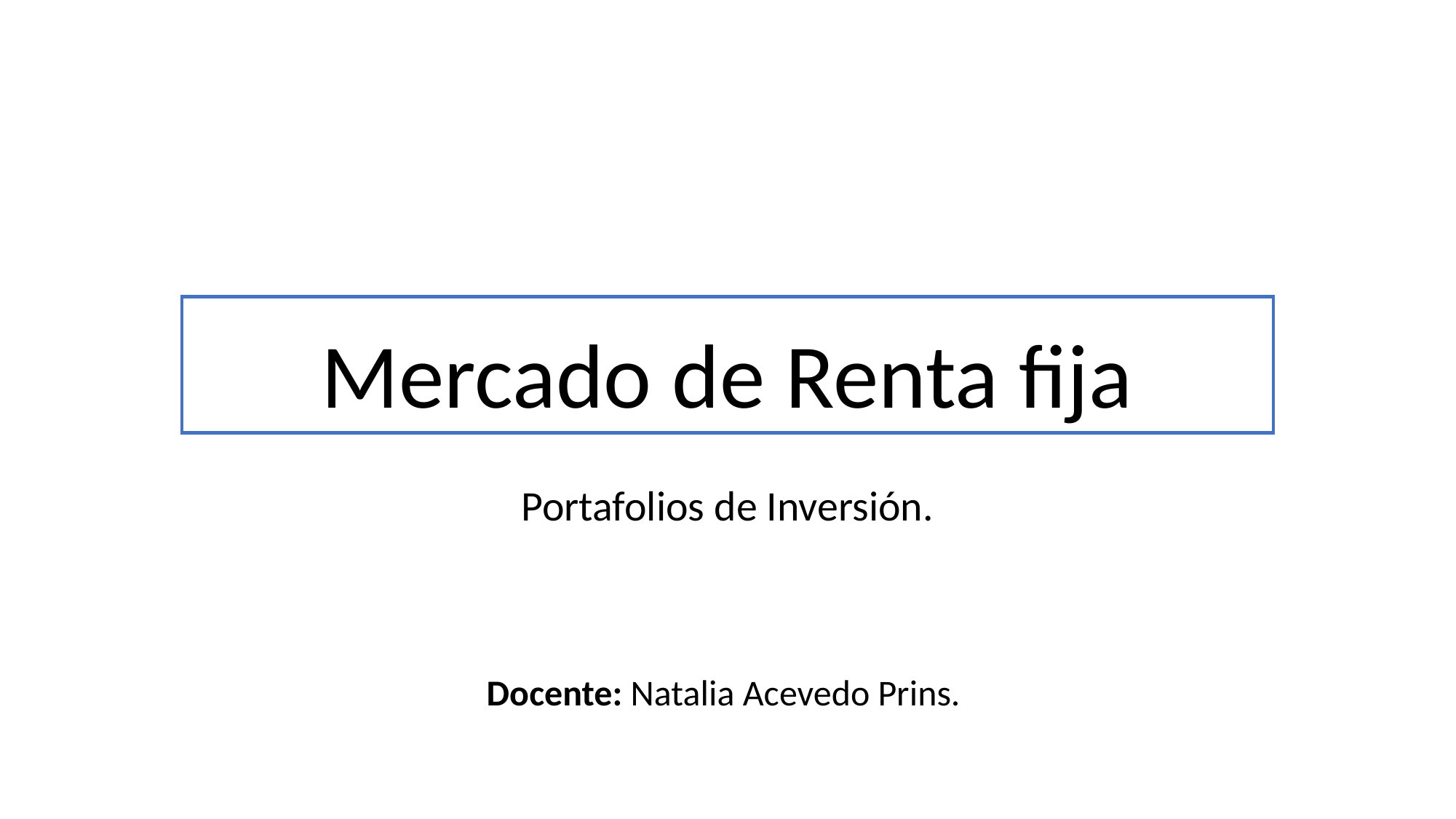

# Mercado de Renta fija
Portafolios de Inversión.
Docente: Natalia Acevedo Prins.